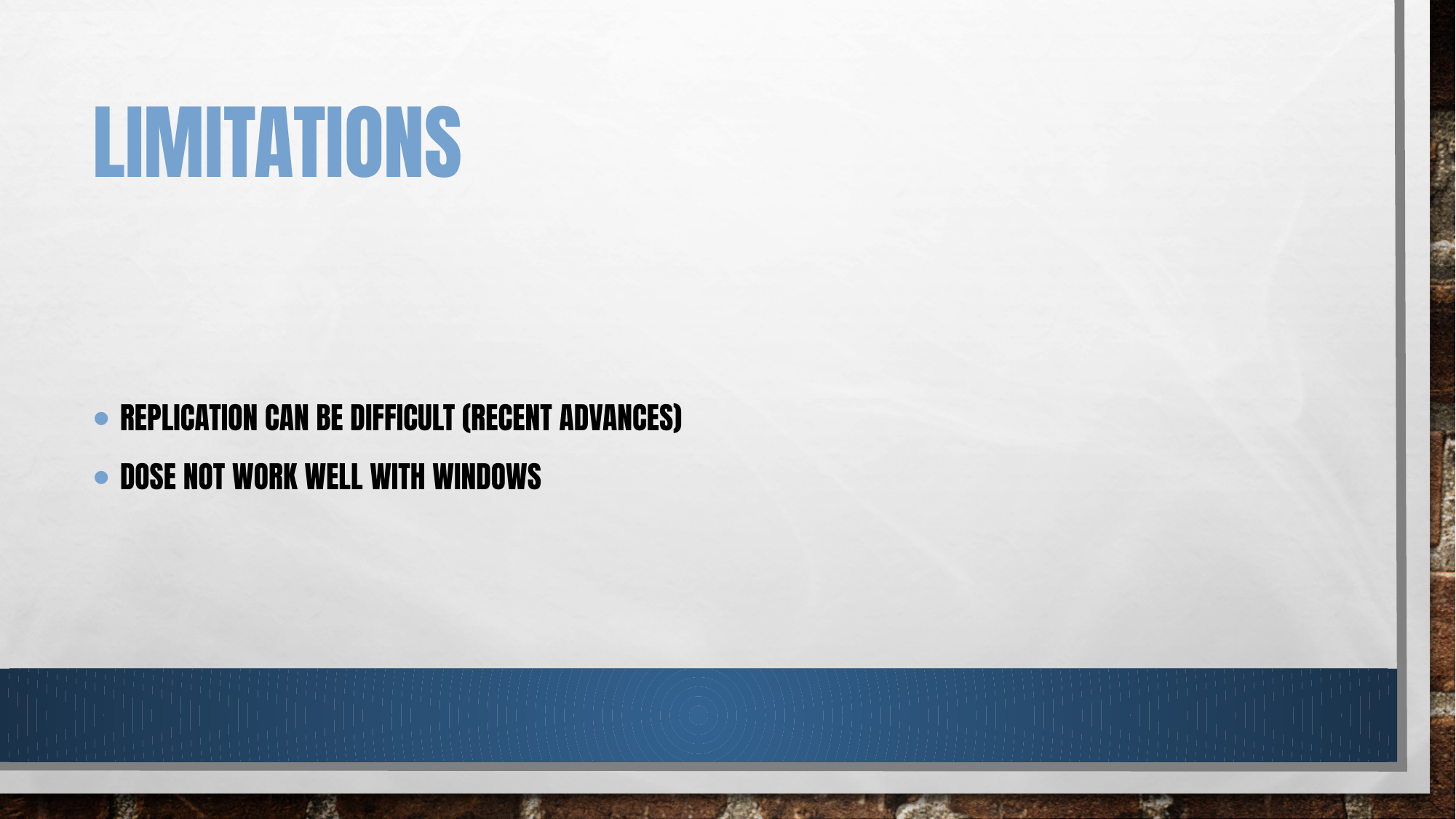

# Limitations
Replication can be difficult (recent advances)
Dose not work well with windows